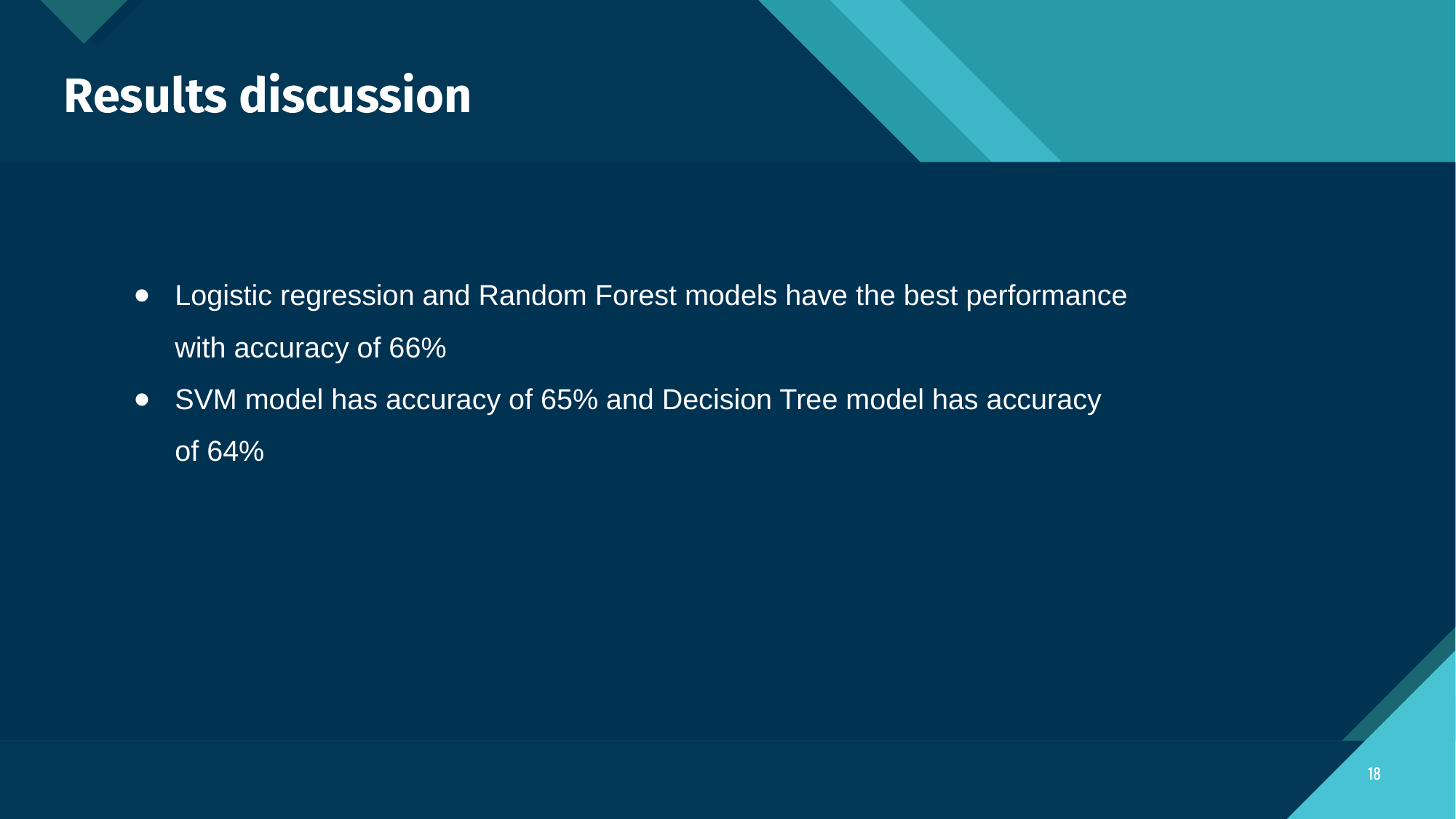

# Results discussion
Logistic regression and Random Forest models have the best performance with accuracy of 66%
SVM model has accuracy of 65% and Decision Tree model has accuracy of 64%

18